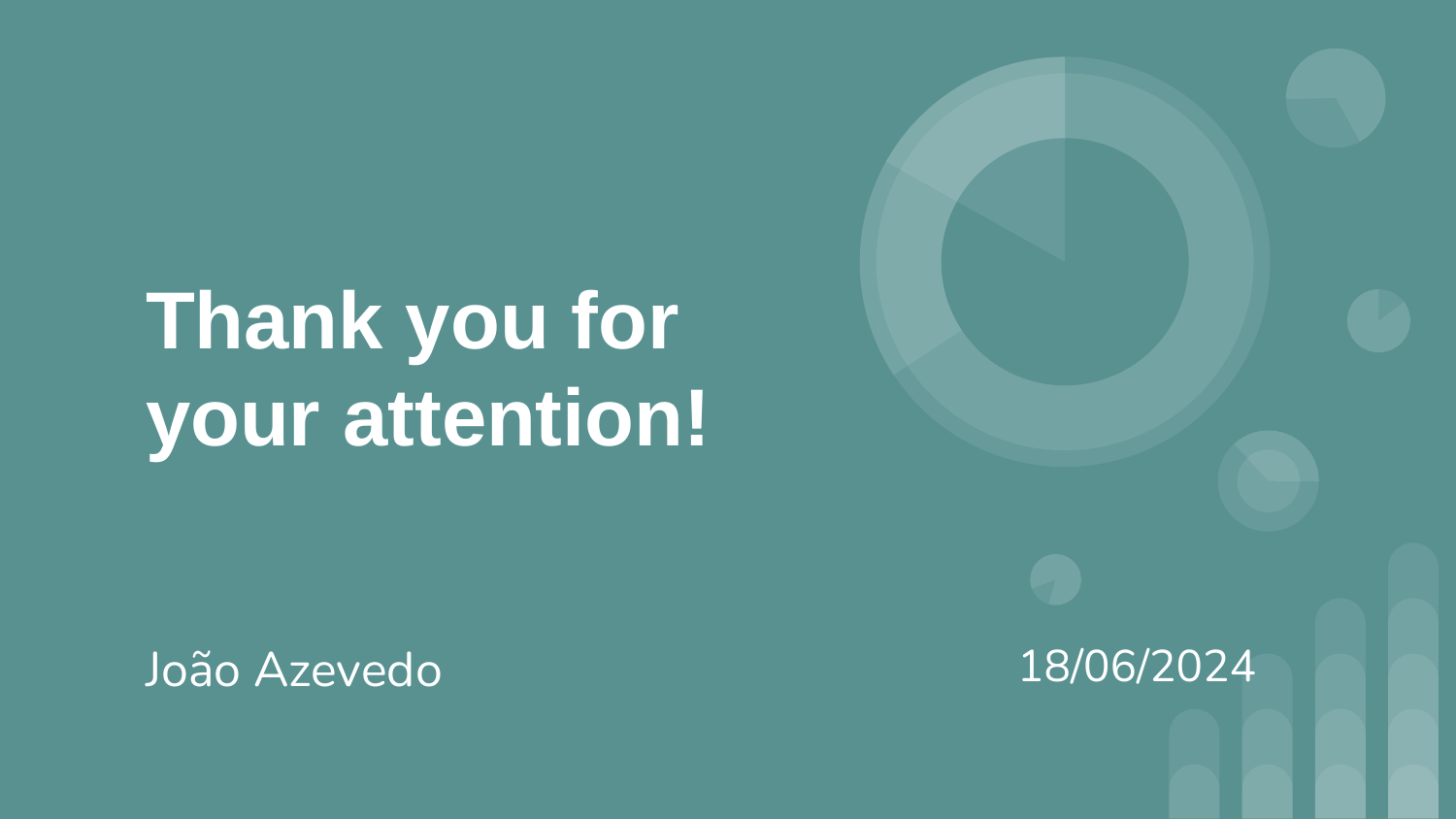

# Thank you for your attention!
João Azevedo
18/06/2024